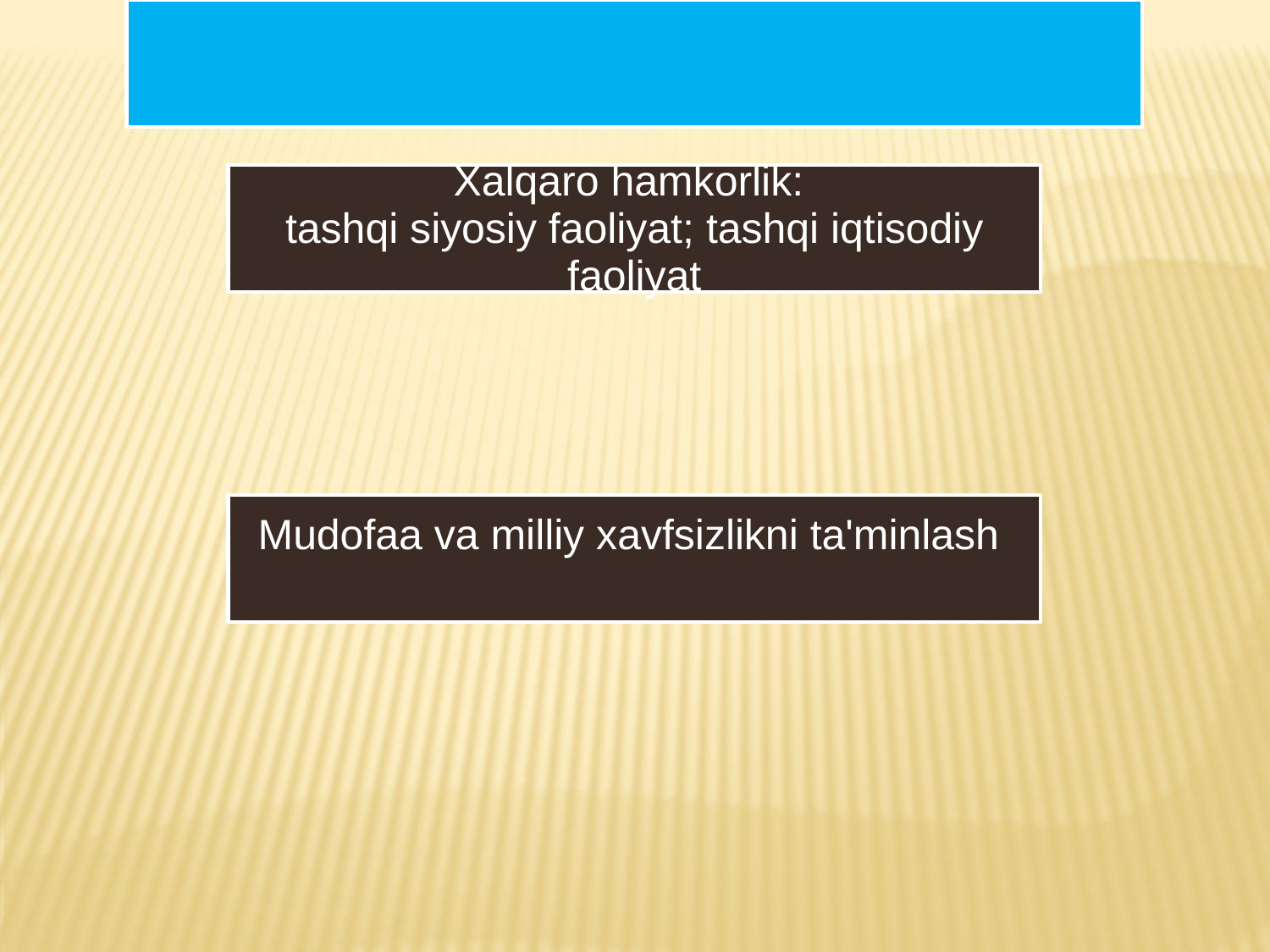

Mudofaa va milliy xavfsizlikni ta'minlash
Xalqaro hamkorlik:
tashqi siyosiy faoliyat; tashqi iqtisodiy faoliyat